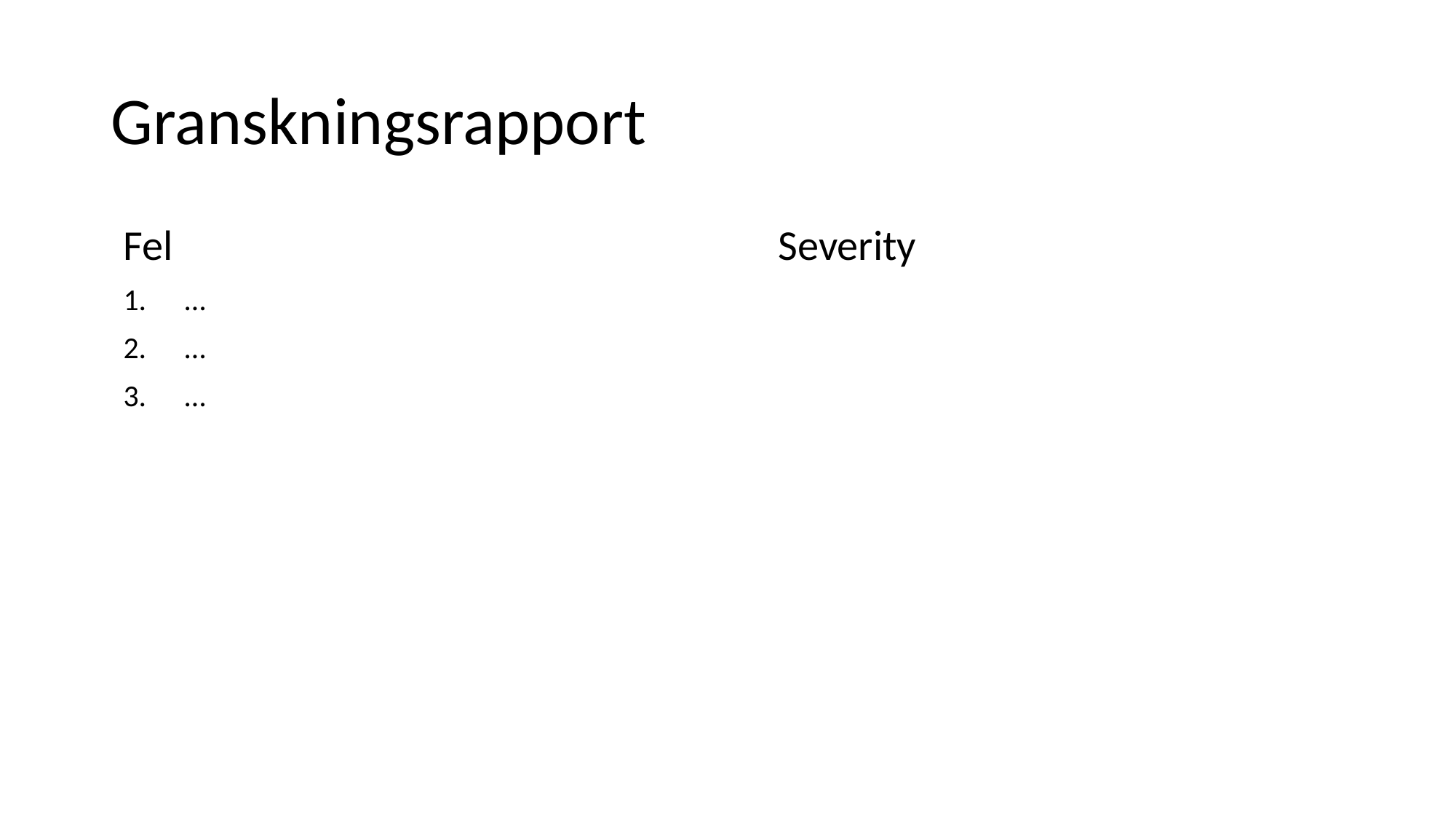

# Granskningsrapport
Fel						Severity
…
…
…